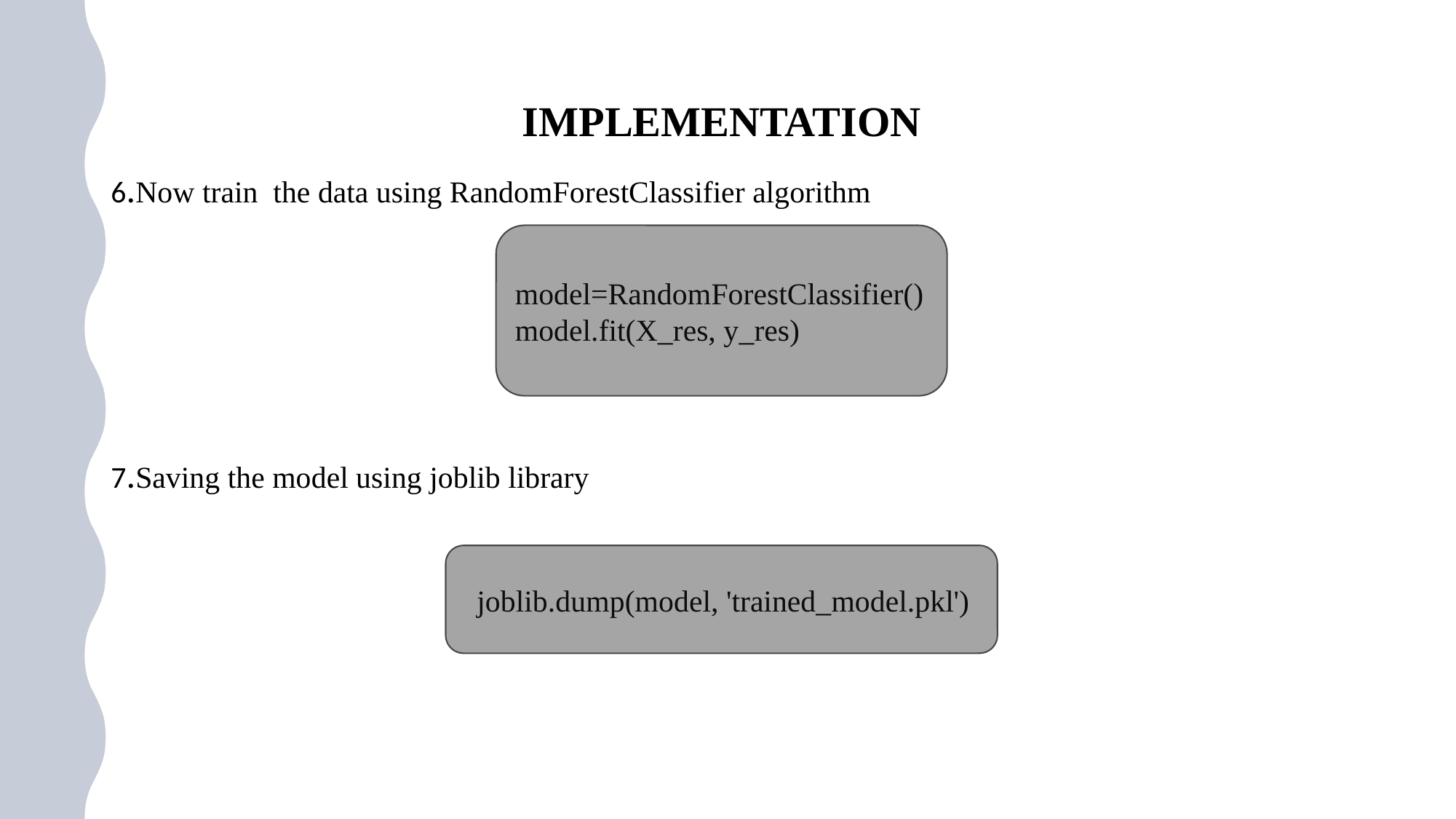

# IMPLEMENTATION
6.Now train  the data using RandomForestClassifier algorithm

7.Saving the model using joblib library

model=RandomForestClassifier()
model.fit(X_res, y_res)

  joblib.dump(model, 'trained_model.pkl')